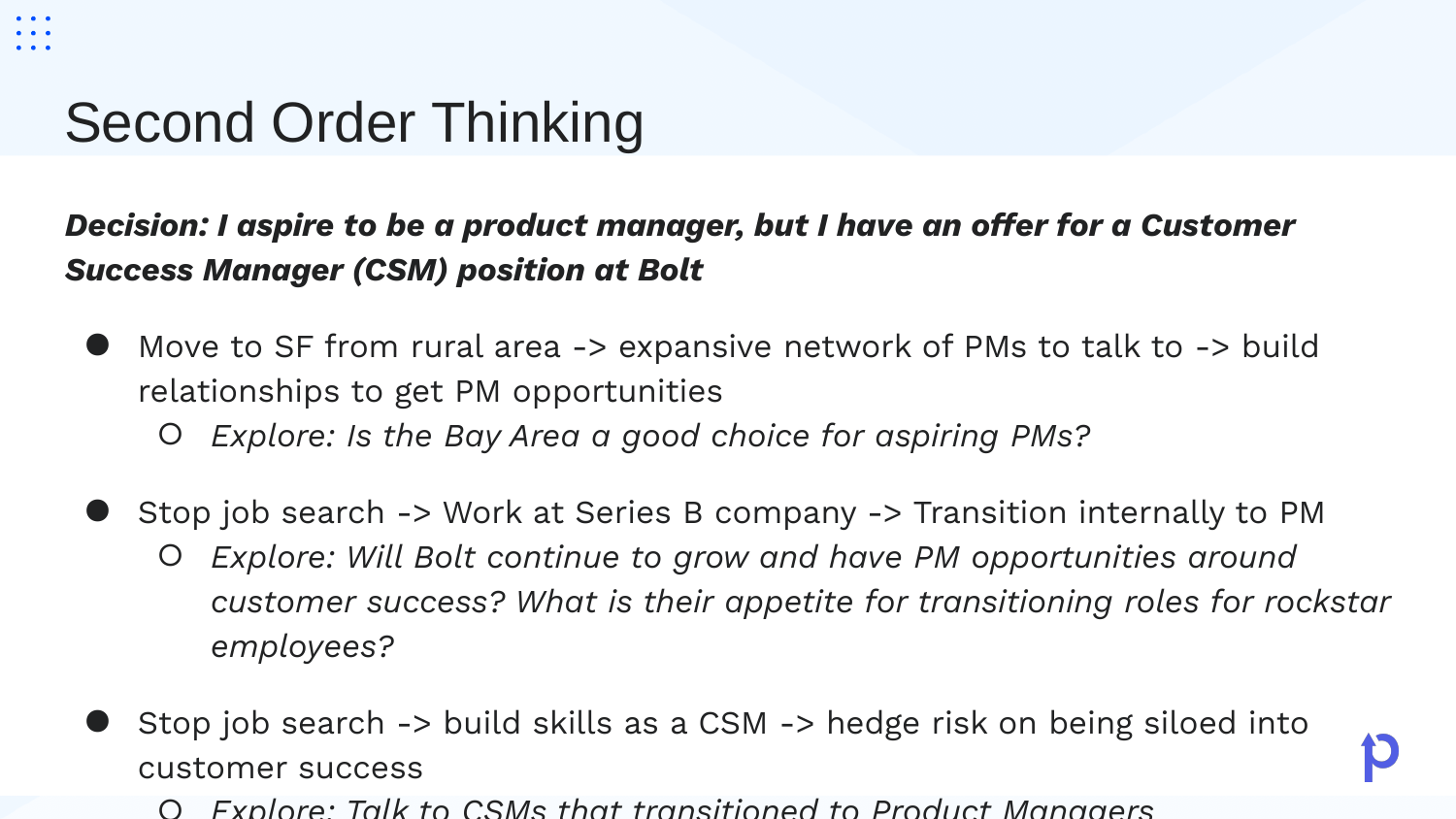

# Second Order Thinking
Decision: I aspire to be a product manager, but I have an offer for a Customer Success Manager (CSM) position at Bolt
Move to SF from rural area -> expansive network of PMs to talk to -> build relationships to get PM opportunities
Explore: Is the Bay Area a good choice for aspiring PMs?
Stop job search -> Work at Series B company -> Transition internally to PM
Explore: Will Bolt continue to grow and have PM opportunities around customer success? What is their appetite for transitioning roles for rockstar employees?
Stop job search -> build skills as a CSM -> hedge risk on being siloed into customer success
Explore: Talk to CSMs that transitioned to Product Managers